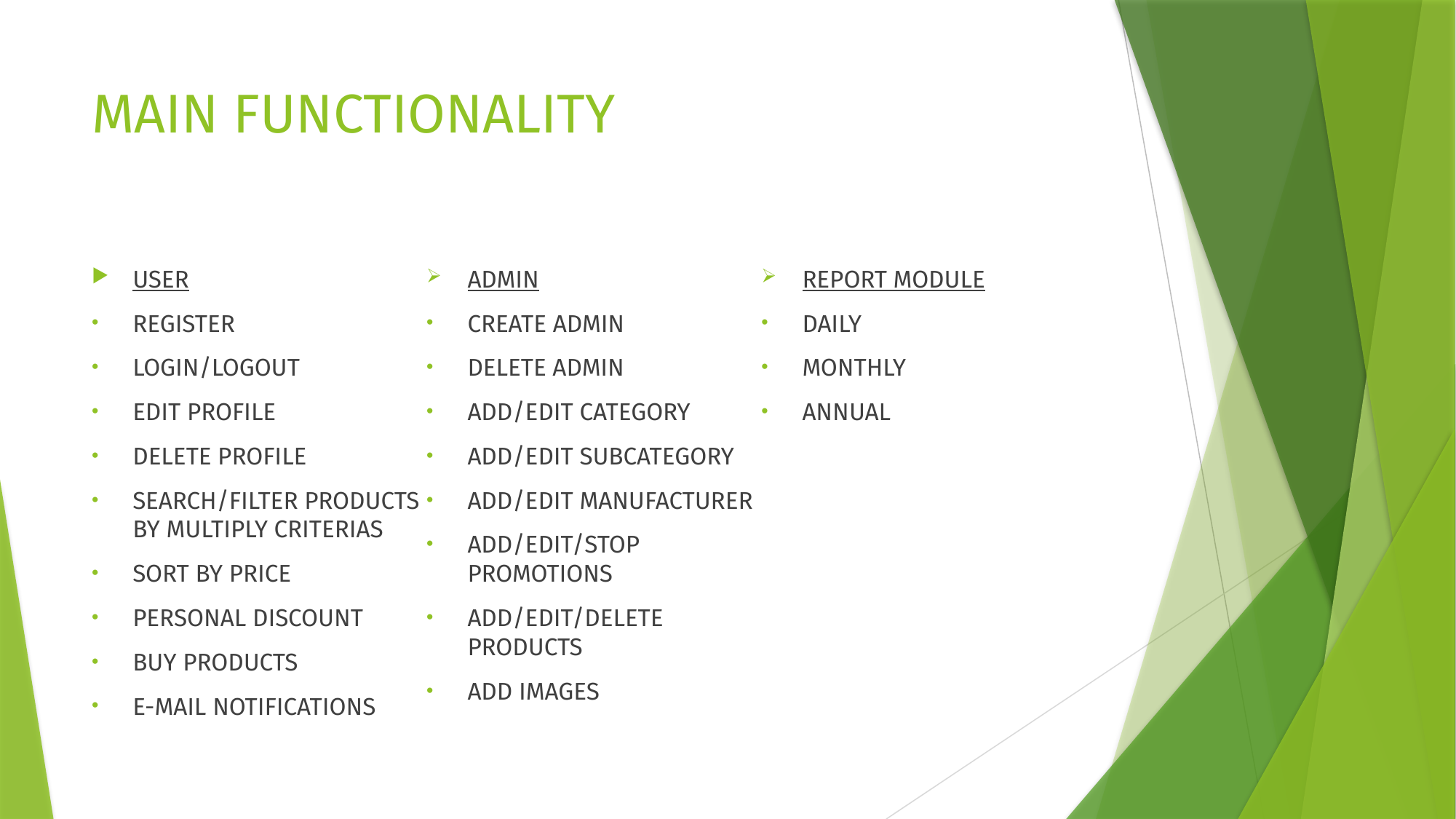

# MAIN FUNCTIONALITY
USER
REGISTER
LOGIN/LOGOUT
EDIT PROFILE
DELETE PROFILE
SEARCH/FILTER PRODUCTS BY MULTIPLY CRITERIAS
SORT BY PRICE
PERSONAL DISCOUNT
BUY PRODUCTS
E-MAIL NOTIFICATIONS
ADMIN
CREATE ADMIN
DELETE ADMIN
ADD/EDIT CATEGORY
ADD/EDIT SUBCATEGORY
ADD/EDIT MANUFACTURER
ADD/EDIT/STOP PROMOTIONS
ADD/EDIT/DELETE PRODUCTS
ADD IMAGES
REPORT MODULE
DAILY
MONTHLY
ANNUAL